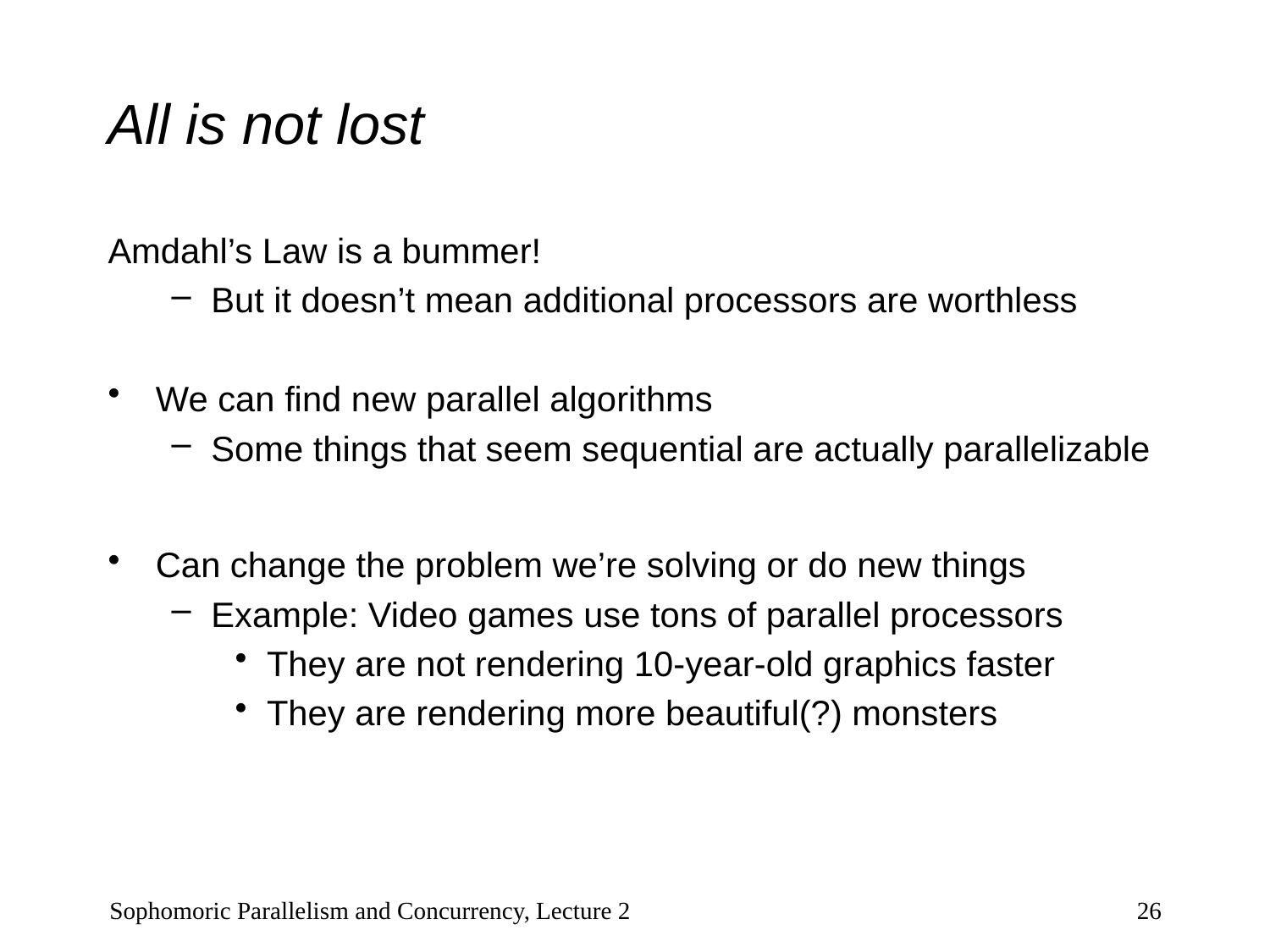

# All is not lost
Amdahl’s Law is a bummer!
But it doesn’t mean additional processors are worthless

We can find new parallel algorithms
Some things that seem sequential are actually parallelizable

Can change the problem we’re solving or do new things
Example: Video games use tons of parallel processors
They are not rendering 10-year-old graphics faster
They are rendering more beautiful(?) monsters
Sophomoric Parallelism and Concurrency, Lecture 2
26